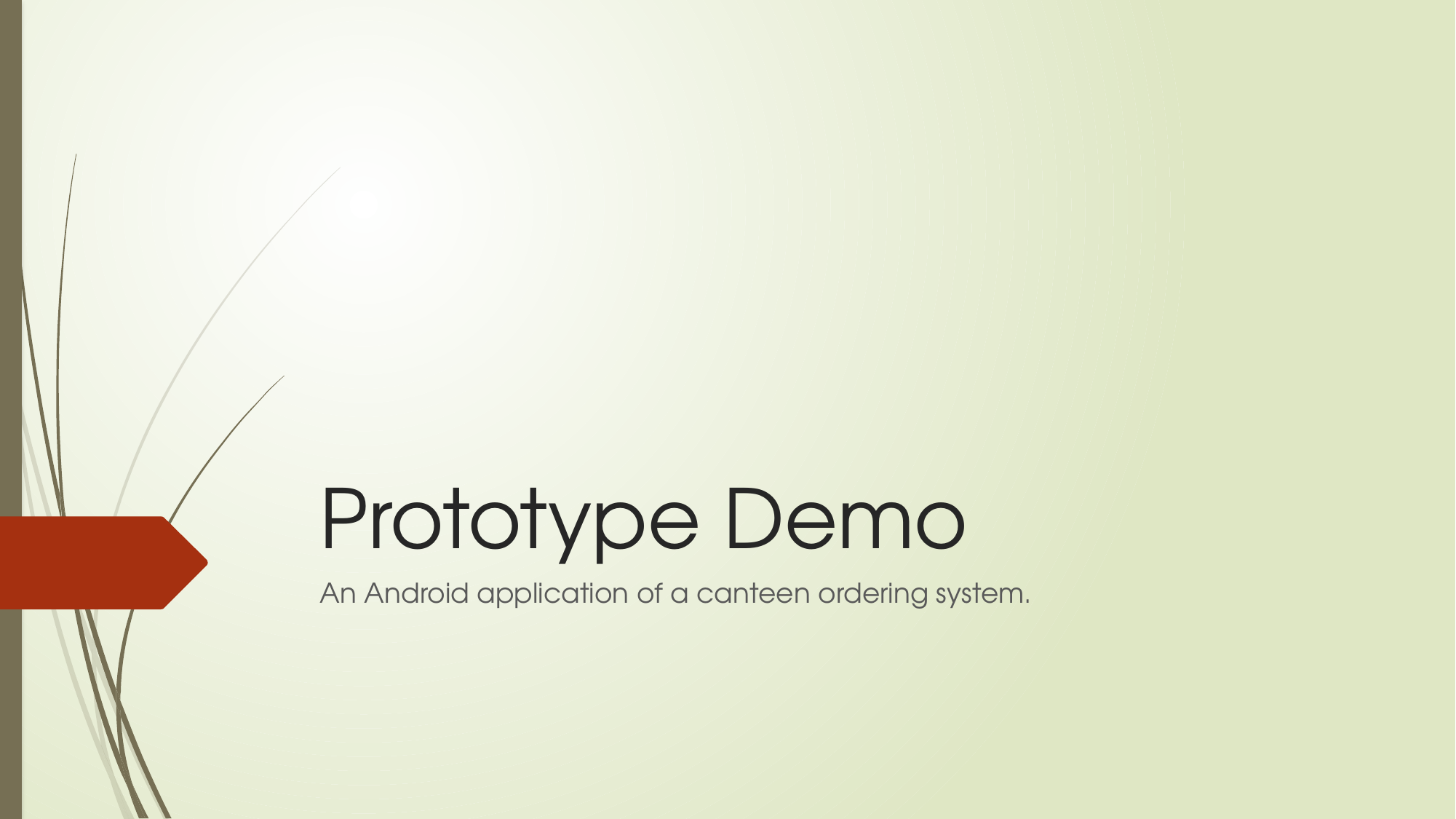

# Prototype Demo
An Android application of a canteen ordering system.